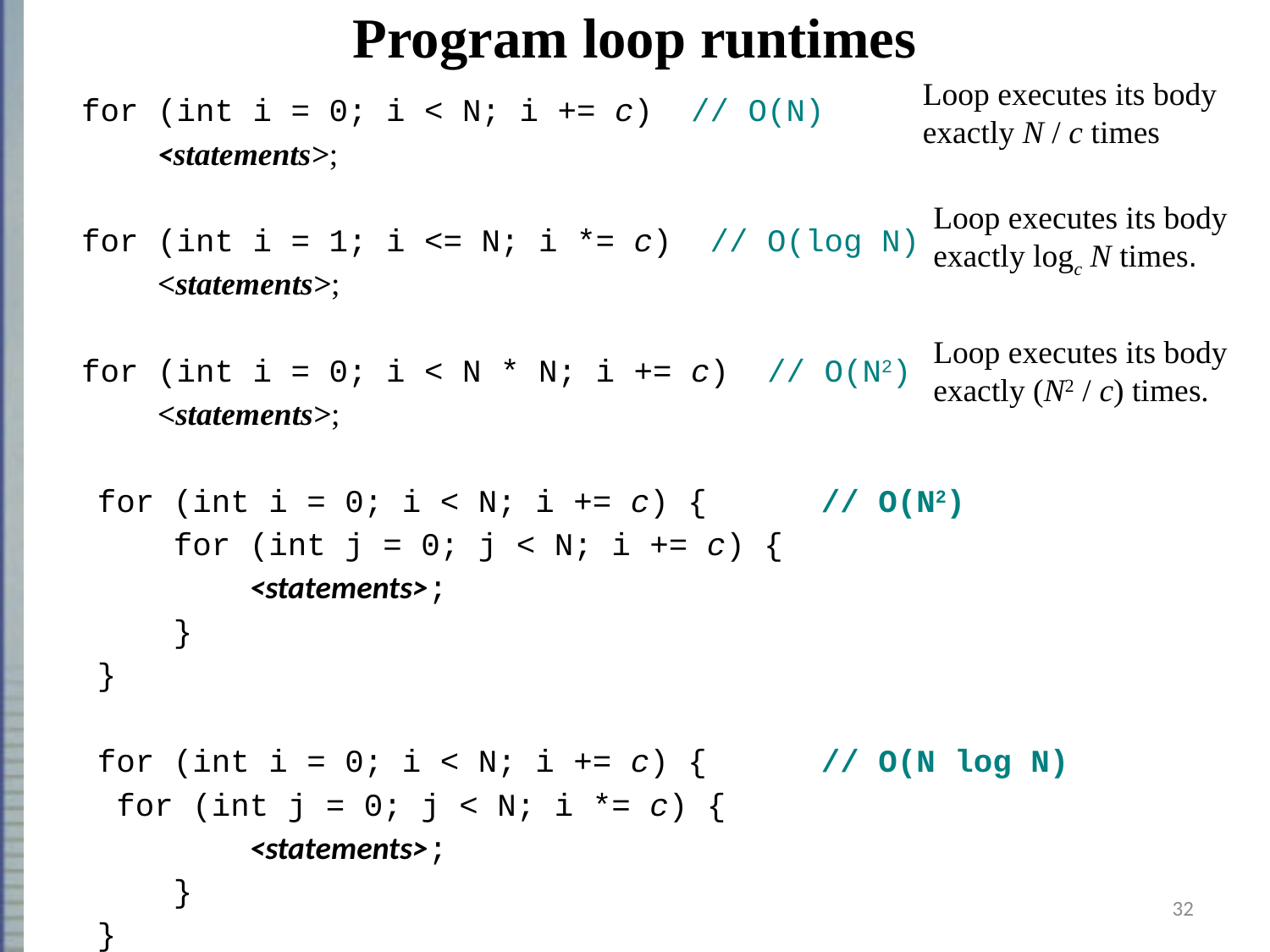

Program loop runtimes
Loop executes its body exactly N / c times
	for (int i = 0; i < N; i += c)  // O(N)
	    <statements>;

	for (int i = 1; i <= N; i *= c)  // O(log N)
	    <statements>;

	for (int i = 0; i < N * N; i += c)  // O(N2)
	    <statements>;

for (int i = 0; i < N; i += c) {      // O(N2)
    for (int j = 0; j < N; i += c) {
        <statements>;
    }
}

for (int i = 0; i < N; i += c) {      // O(N log N)
 for (int j = 0; j < N; i *= c) {
        <statements>;
    }
}
Loop executes its body exactly logc N times.
Loop executes its body exactly (N2 / c) times.
32